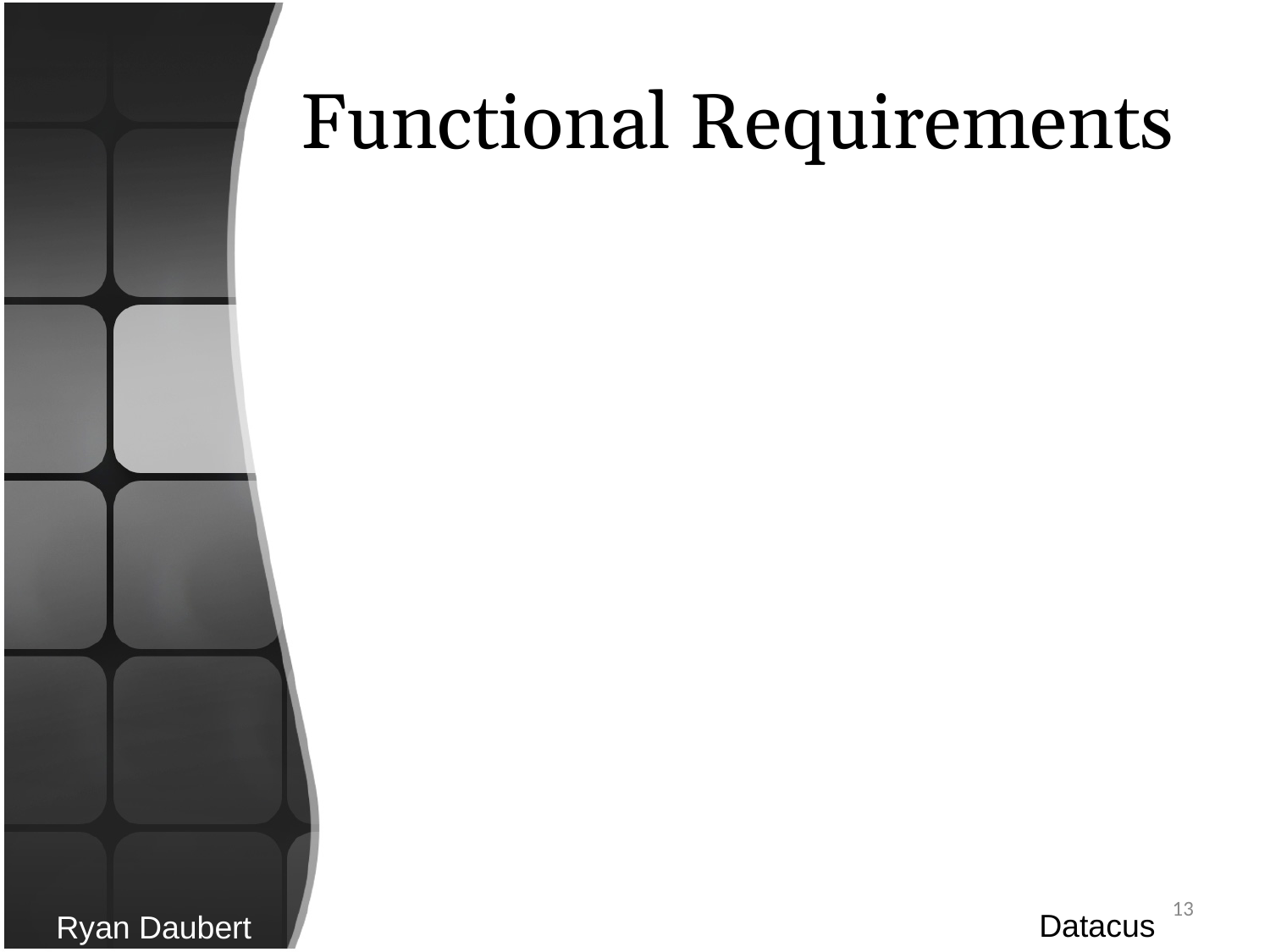

# Functional Requirements

13
Datacus
Ryan Daubert